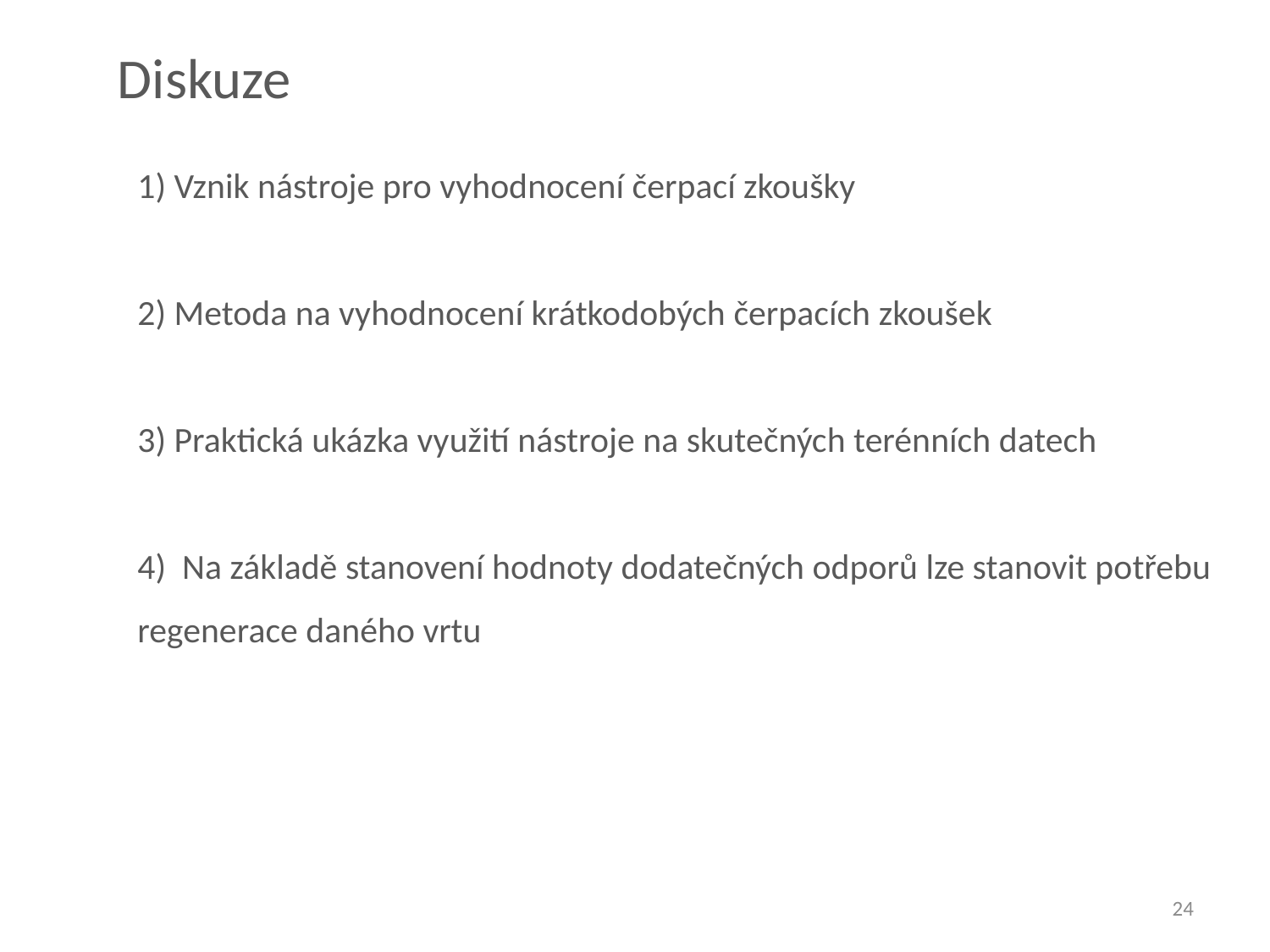

# Diskuze

1) Vznik nástroje pro vyhodnocení čerpací zkoušky

2) Metoda na vyhodnocení krátkodobých čerpacích zkoušek

3) Praktická ukázka využití nástroje na skutečných terénních datech

4)  Na základě stanovení hodnoty dodatečných odporů lze stanovit potřebu regenerace daného vrtu
24